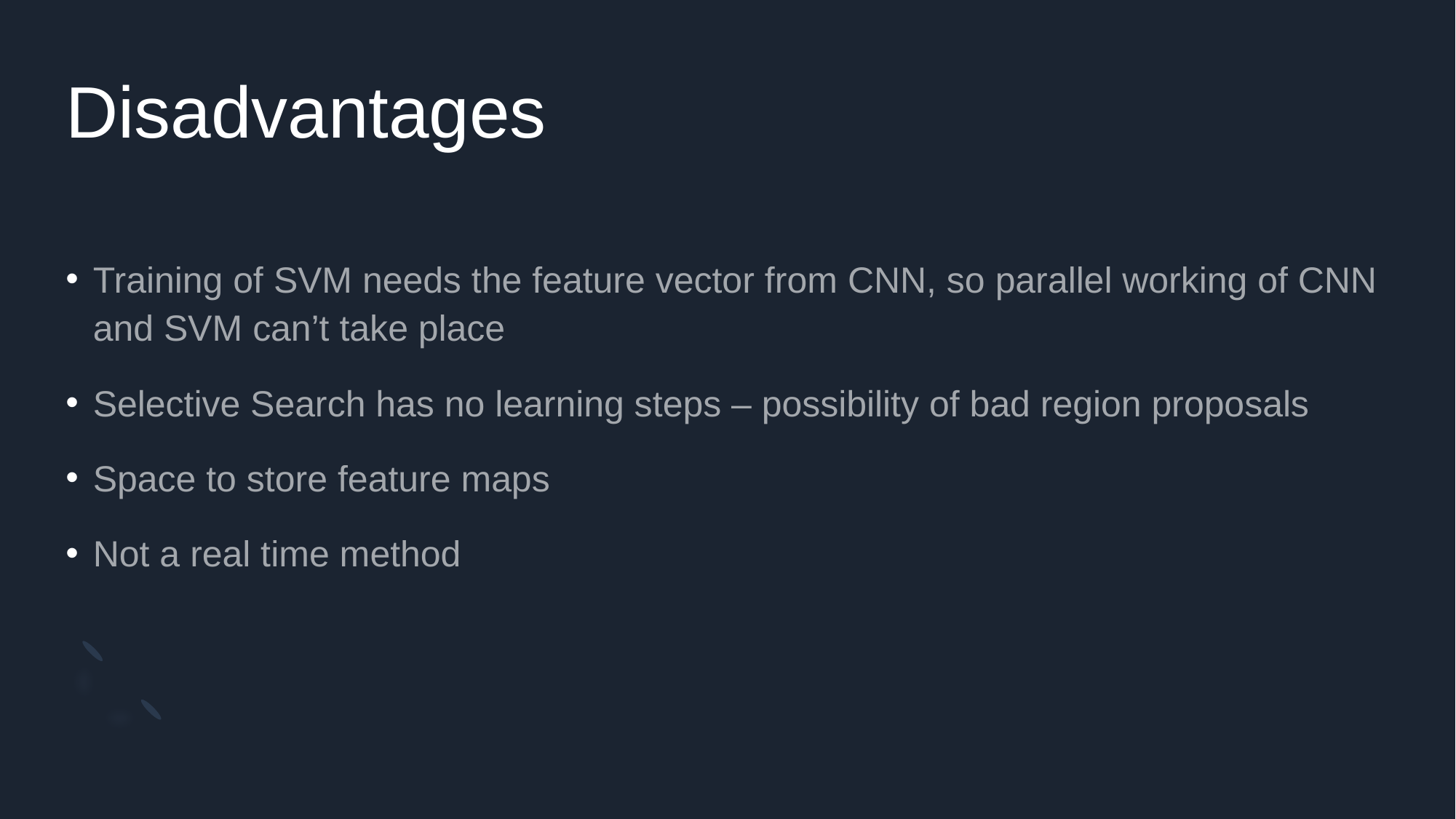

# Disadvantages
Training of SVM needs the feature vector from CNN, so parallel working of CNN and SVM can’t take place
Selective Search has no learning steps – possibility of bad region proposals
Space to store feature maps
Not a real time method